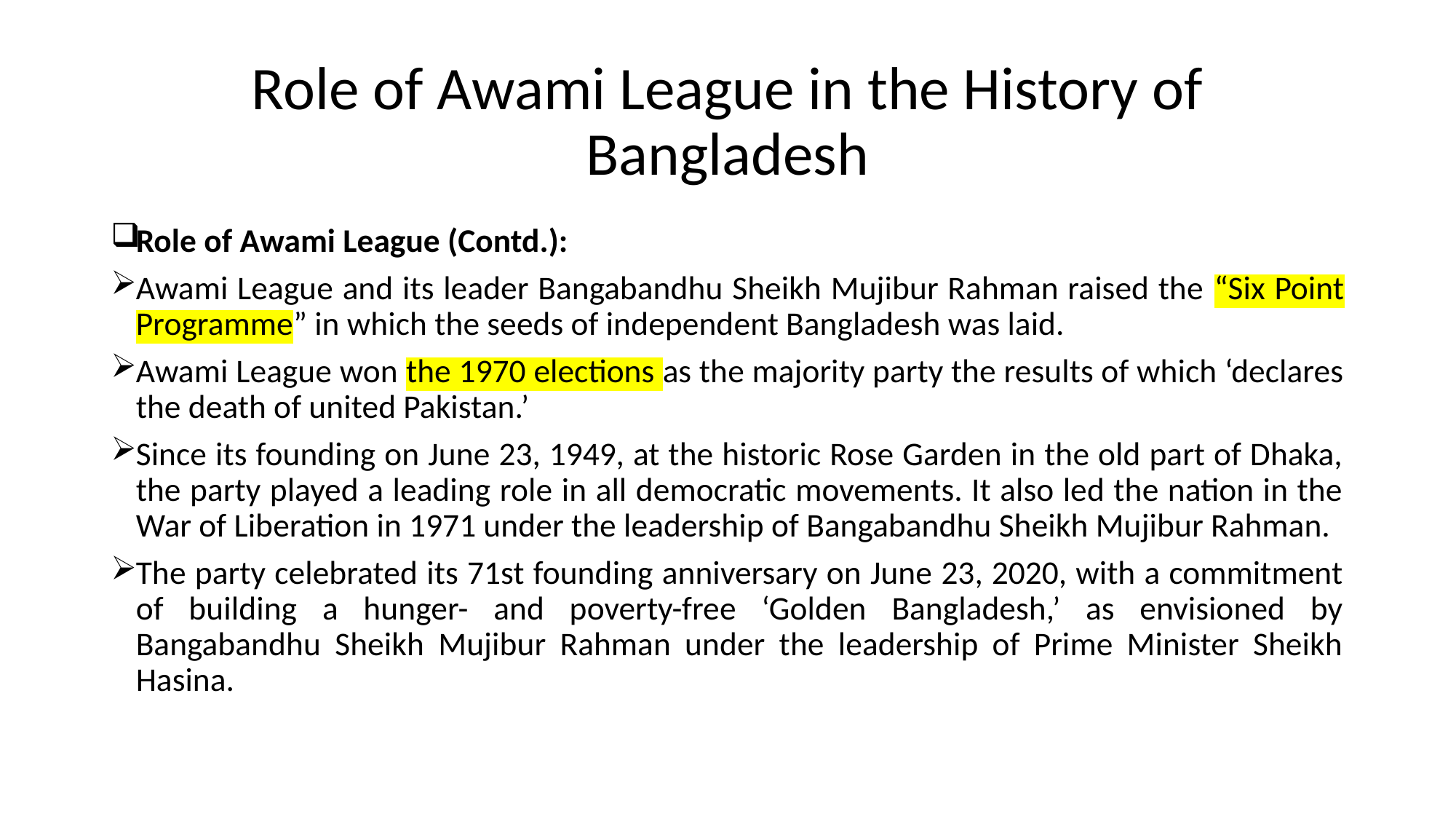

# Role of Awami League in the History of Bangladesh
Role of Awami League (Contd.):
Awami League and its leader Bangabandhu Sheikh Mujibur Rahman raised the “Six Point Programme” in which the seeds of independent Bangladesh was laid.
Awami League won the 1970 elections as the majority party the results of which ‘declares the death of united Pakistan.’
Since its founding on June 23, 1949, at the historic Rose Garden in the old part of Dhaka, the party played a leading role in all democratic movements. It also led the nation in the War of Liberation in 1971 under the leadership of Bangabandhu Sheikh Mujibur Rahman.
The party celebrated its 71st founding anniversary on June 23, 2020, with a commitment of building a hunger- and poverty-free ‘Golden Bangladesh,’ as envisioned by Bangabandhu Sheikh Mujibur Rahman under the leadership of Prime Minister Sheikh Hasina.